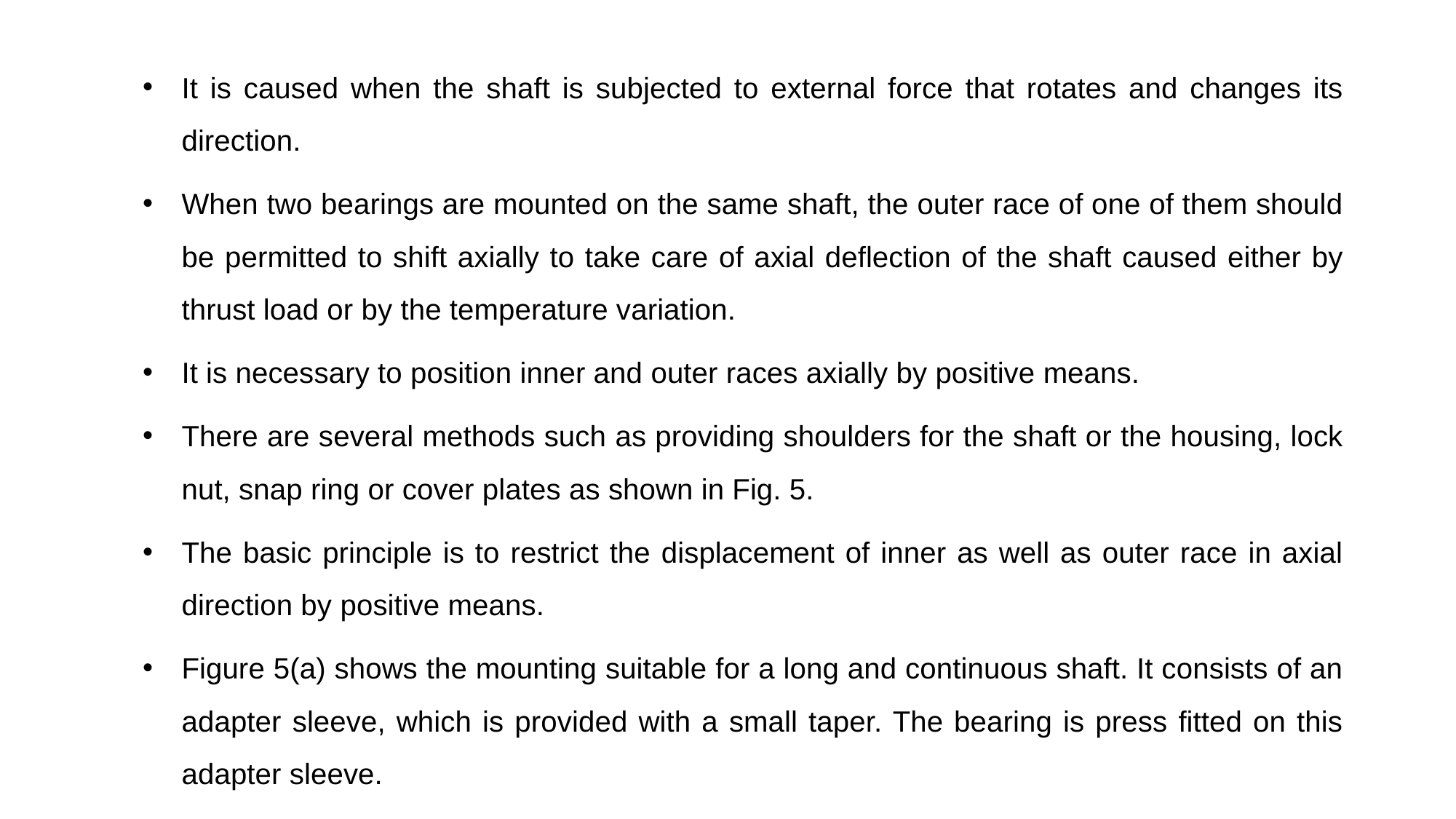

It is caused when the shaft is subjected to external force that rotates and changes its direction.
When two bearings are mounted on the same shaft, the outer race of one of them should be permitted to shift axially to take care of axial deflection of the shaft caused either by thrust load or by the temperature variation.
It is necessary to position inner and outer races axially by positive means.
There are several methods such as providing shoulders for the shaft or the housing, lock nut, snap ring or cover plates as shown in Fig. 5.
The basic principle is to restrict the displacement of inner as well as outer race in axial direction by positive means.
Figure 5(a) shows the mounting suitable for a long and continuous shaft. It consists of an adapter sleeve, which is provided with a small taper. The bearing is press fitted on this adapter sleeve.